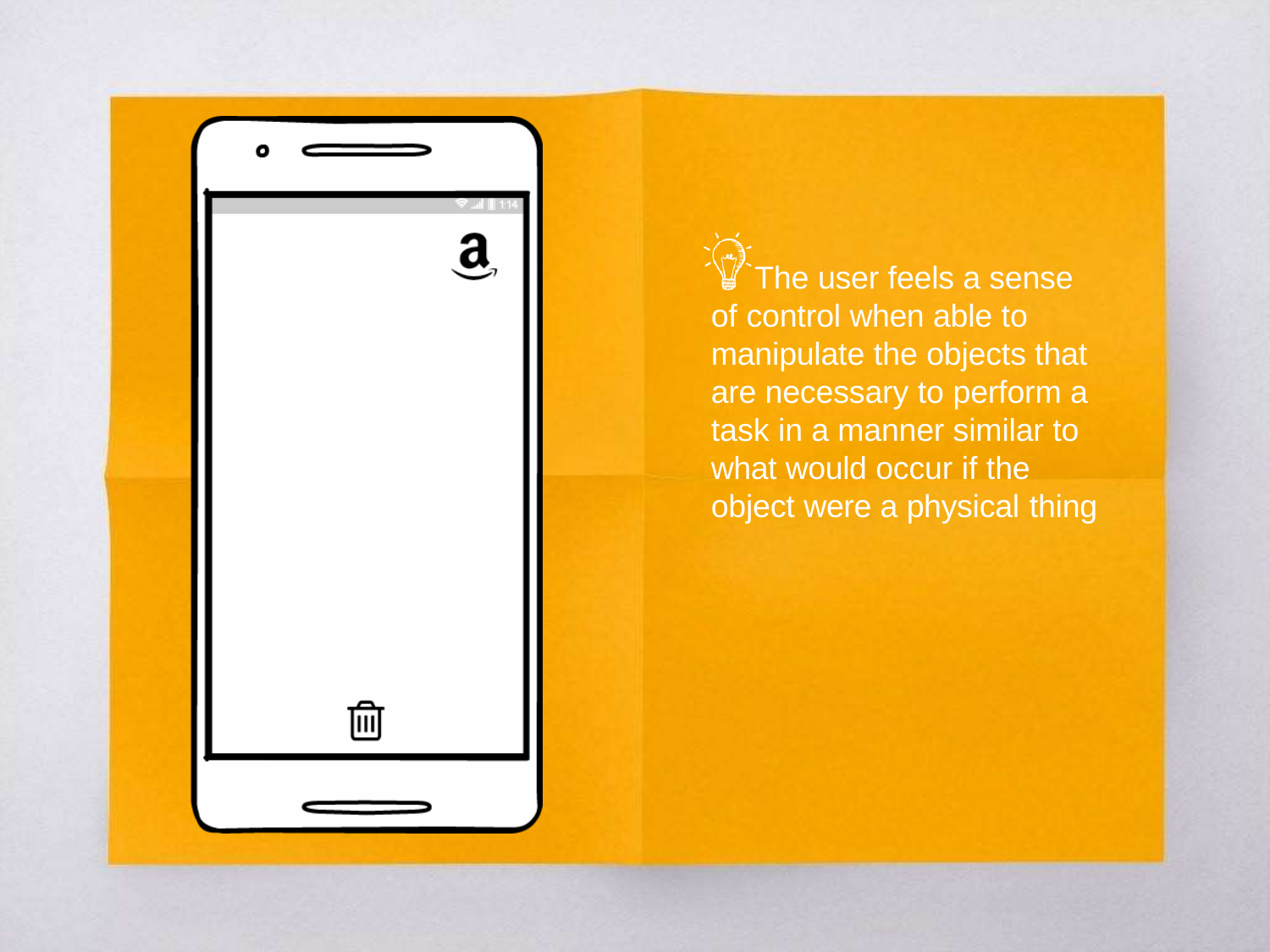

The user feels a sense  of control when able to  manipulate the objects that  are necessary to perform a  task in a manner similar to  what would occur if the  object were a physical thing